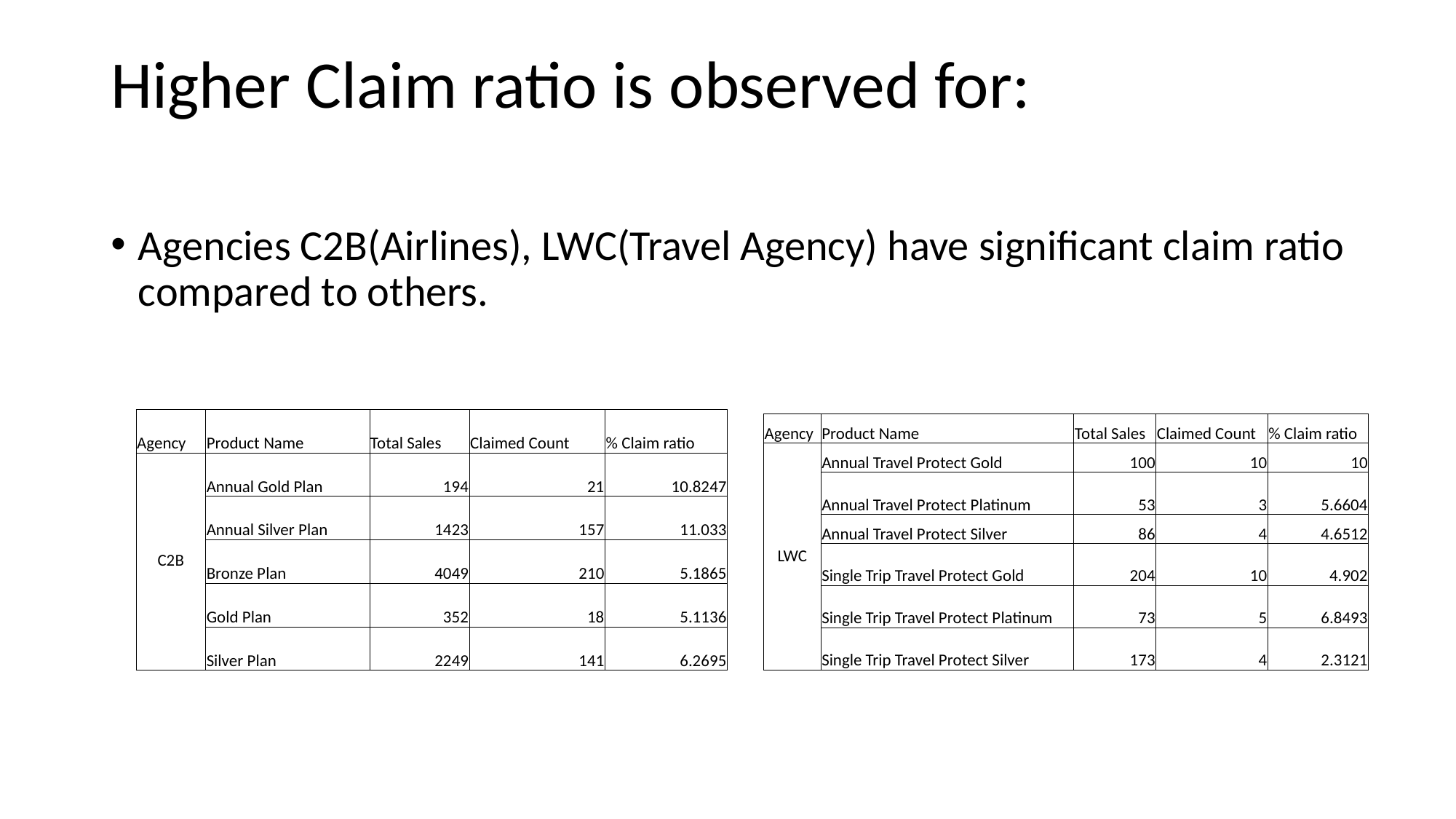

# Higher Claim ratio is observed for:
Agencies C2B(Airlines), LWC(Travel Agency) have significant claim ratio compared to others.
| Agency | Product Name | Total Sales | Claimed Count | % Claim ratio |
| --- | --- | --- | --- | --- |
| C2B | Annual Gold Plan | 194 | 21 | 10.8247 |
|  | Annual Silver Plan | 1423 | 157 | 11.033 |
|  | Bronze Plan | 4049 | 210 | 5.1865 |
|  | Gold Plan | 352 | 18 | 5.1136 |
|  | Silver Plan | 2249 | 141 | 6.2695 |
| Agency | Product Name | Total Sales | Claimed Count | % Claim ratio |
| --- | --- | --- | --- | --- |
| LWC | Annual Travel Protect Gold | 100 | 10 | 10 |
|  | Annual Travel Protect Platinum | 53 | 3 | 5.6604 |
|  | Annual Travel Protect Silver | 86 | 4 | 4.6512 |
|  | Single Trip Travel Protect Gold | 204 | 10 | 4.902 |
|  | Single Trip Travel Protect Platinum | 73 | 5 | 6.8493 |
|  | Single Trip Travel Protect Silver | 173 | 4 | 2.3121 |